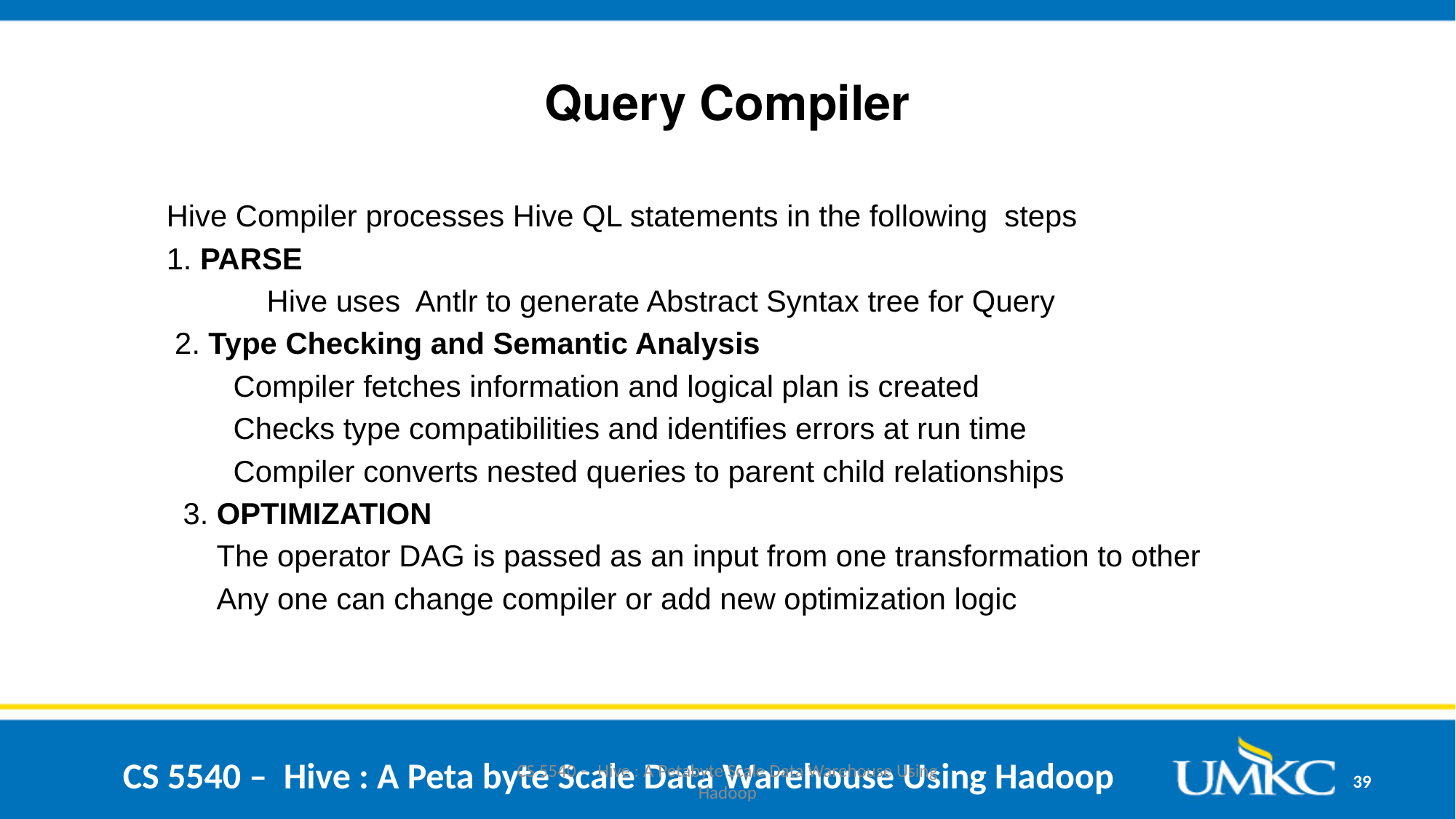

# Query Compiler
  Hive Compiler processes Hive QL statements in the following  steps
  1. PARSE
              Hive uses  Antlr to generate Abstract Syntax tree for Query
   2. Type Checking and Semantic Analysis
          Compiler fetches information and logical plan is created
          Checks type compatibilities and identifies errors at run time
          Compiler converts nested queries to parent child relationships
    3. OPTIMIZATION
        The operator DAG is passed as an input from one transformation to other
        Any one can change compiler or add new optimization logic

    CS 5540 –  Hive : A Peta byte Scale Data Warehouse Using Hadoop

CS 5540 –  Hive : A Petabyte Scale Data Warehouse Using Hadoop
39